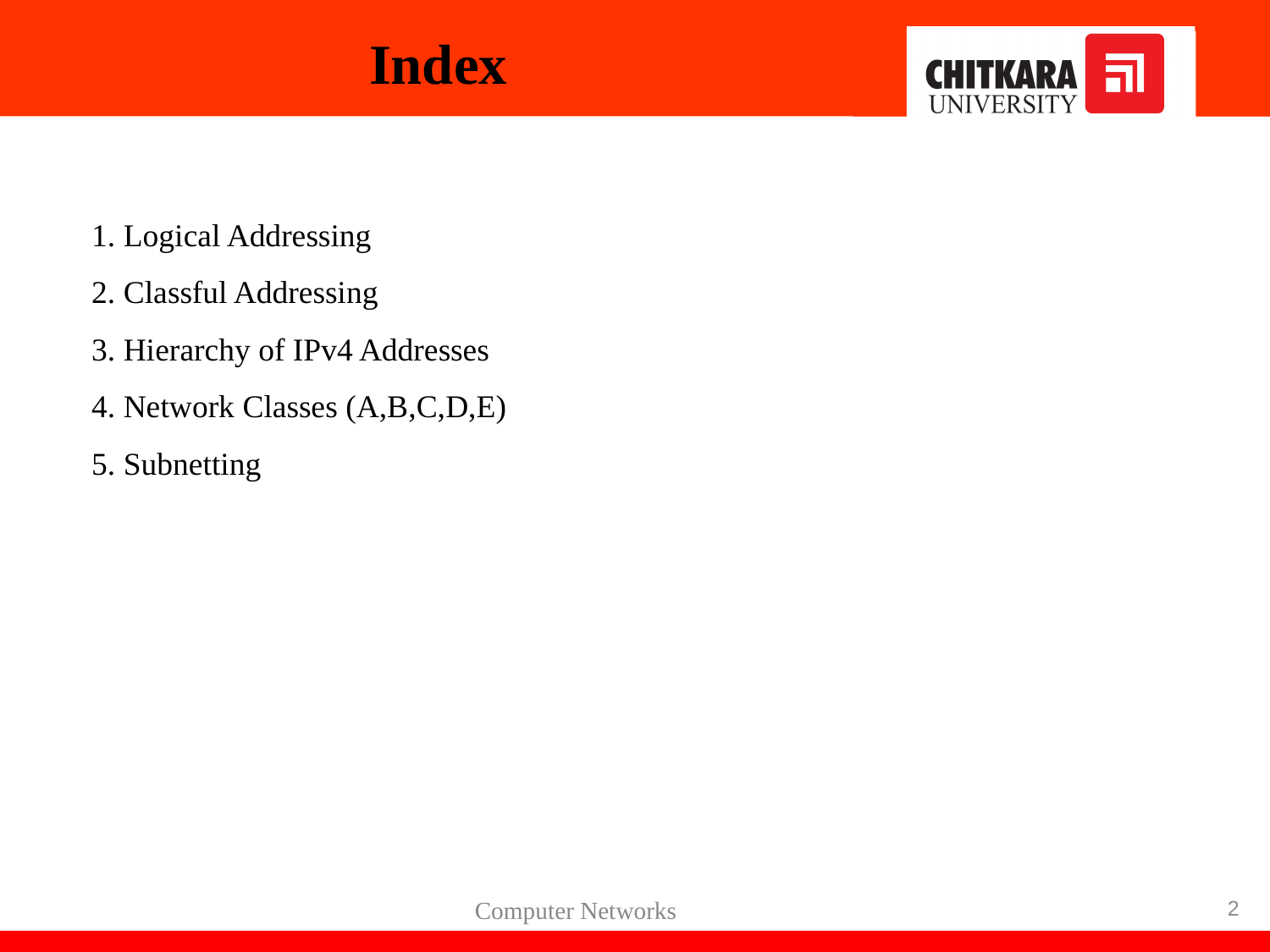

Index

1. Logical Addressing
2. Classful Addressing
3. Hierarchy of IPv4 Addresses
4. Network Classes (A,B,C,D,E)
5. Subnetting
2
Computer Networks